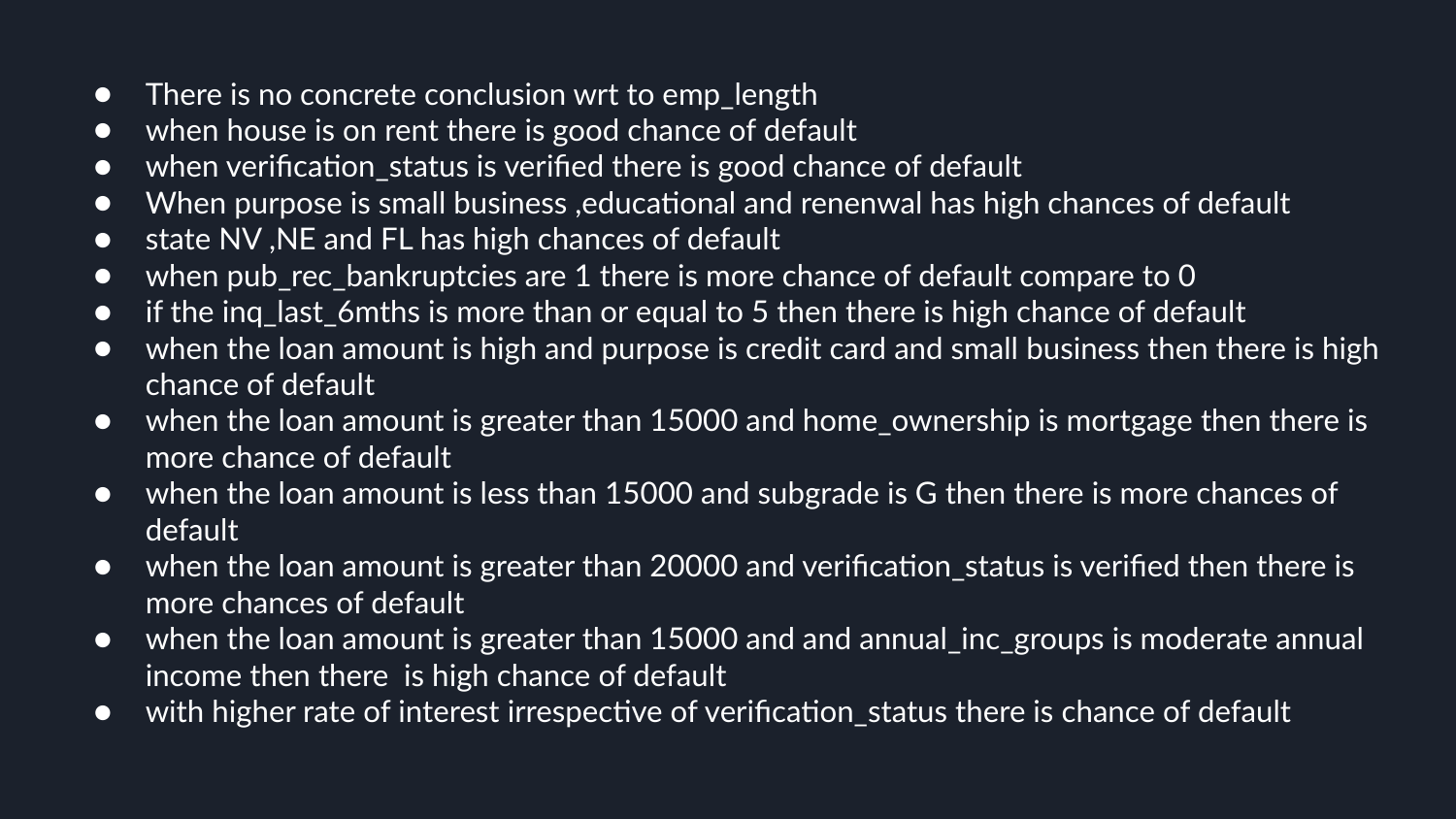

There is no concrete conclusion wrt to emp_length
when house is on rent there is good chance of default
when verification_status is verified there is good chance of default
When purpose is small business ,educational and renenwal has high chances of default
state NV ,NE and FL has high chances of default
when pub_rec_bankruptcies are 1 there is more chance of default compare to 0
if the inq_last_6mths is more than or equal to 5 then there is high chance of default
when the loan amount is high and purpose is credit card and small business then there is high chance of default
when the loan amount is greater than 15000 and home_ownership is mortgage then there is more chance of default
when the loan amount is less than 15000 and subgrade is G then there is more chances of default
when the loan amount is greater than 20000 and verification_status is verified then there is more chances of default
when the loan amount is greater than 15000 and and annual_inc_groups is moderate annual income then there  is high chance of default
with higher rate of interest irrespective of verification_status there is chance of default